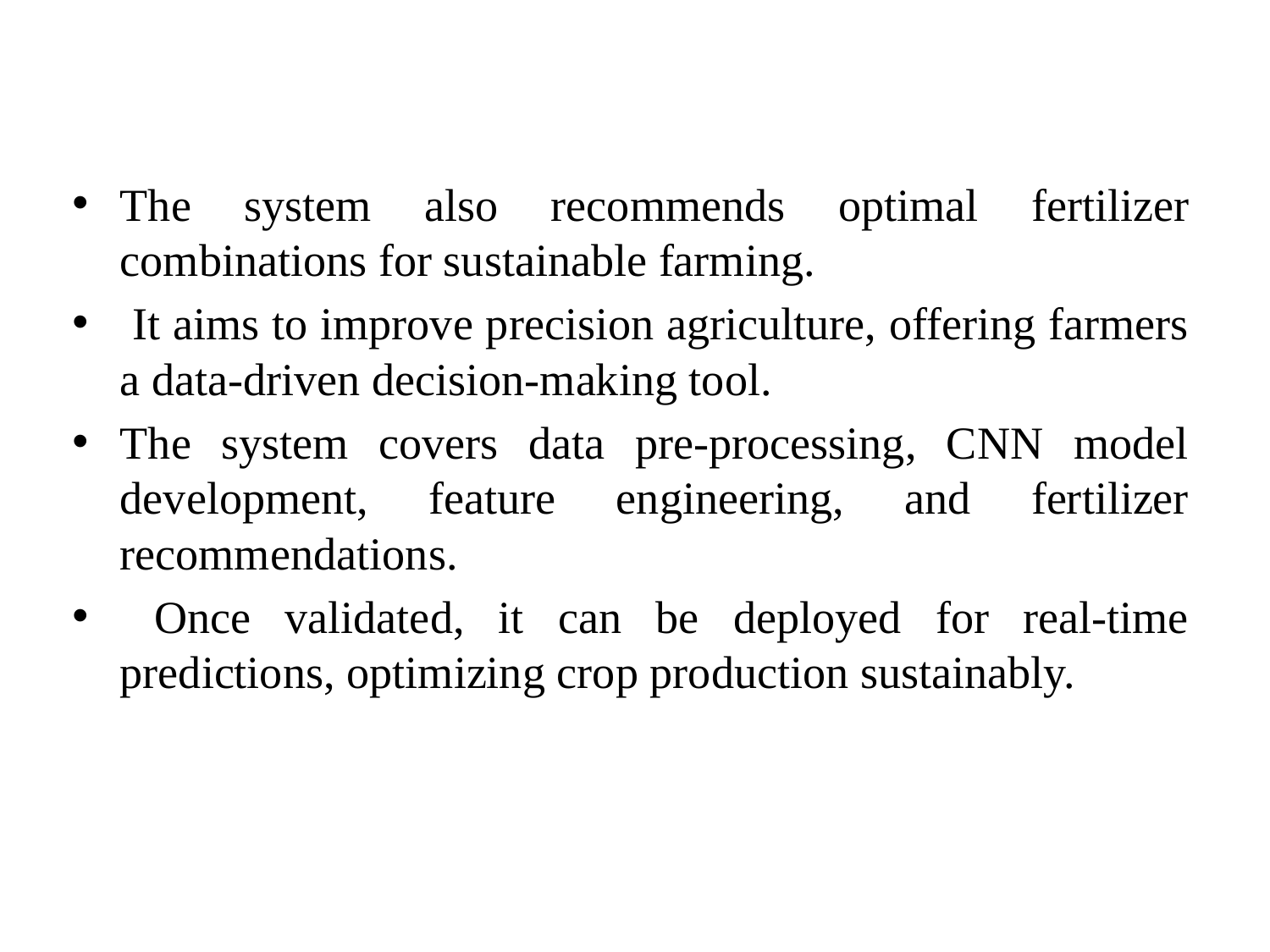

The system also recommends optimal fertilizer combinations for sustainable farming.
 It aims to improve precision agriculture, offering farmers a data-driven decision-making tool.
The system covers data pre-processing, CNN model development, feature engineering, and fertilizer recommendations.
 Once validated, it can be deployed for real-time predictions, optimizing crop production sustainably.